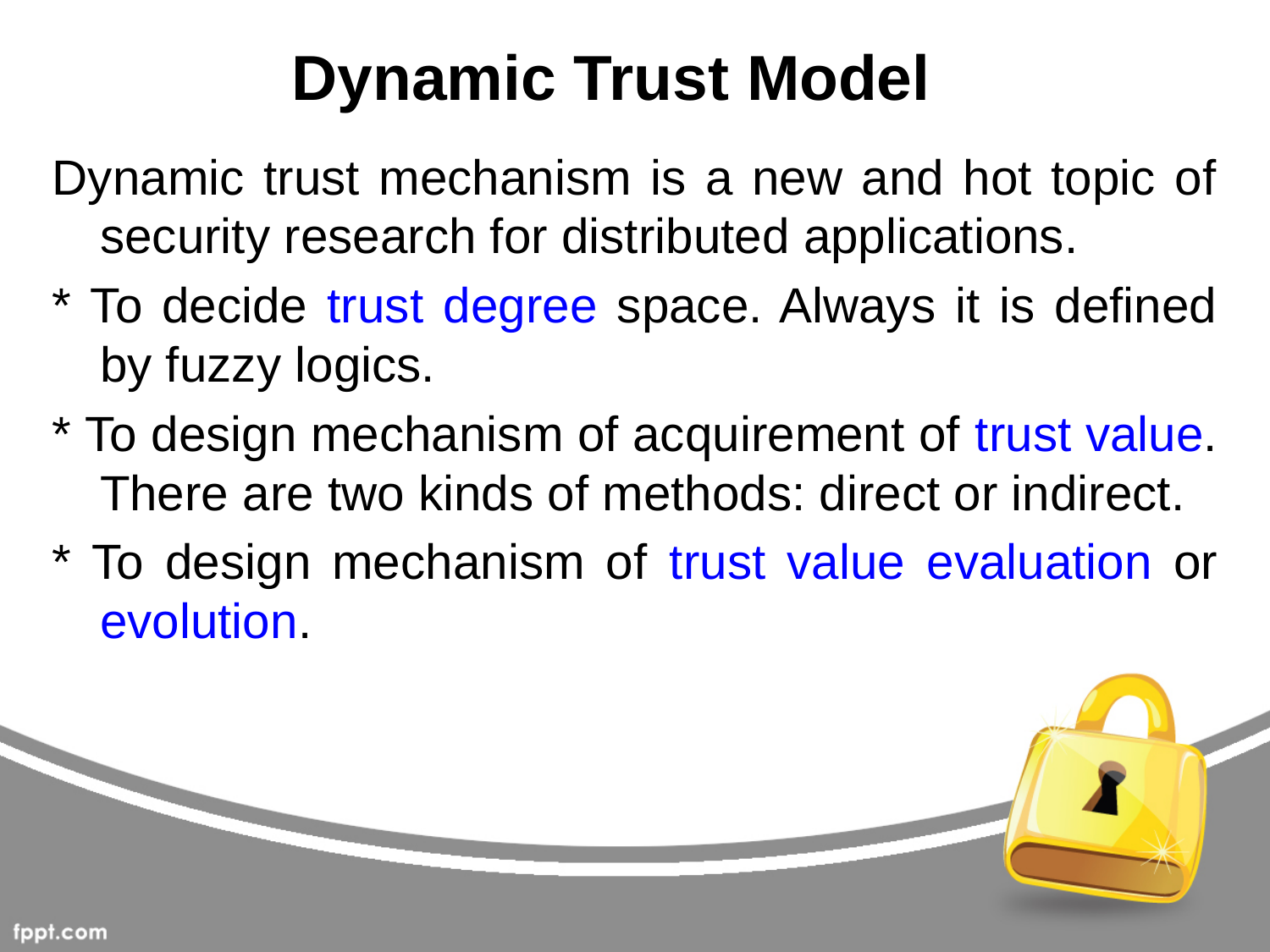

# Dynamic Trust Model
Dynamic trust mechanism is a new and hot topic of security research for distributed applications.
* To decide trust degree space. Always it is defined by fuzzy logics.
* To design mechanism of acquirement of trust value. There are two kinds of methods: direct or indirect.
* To design mechanism of trust value evaluation or evolution.